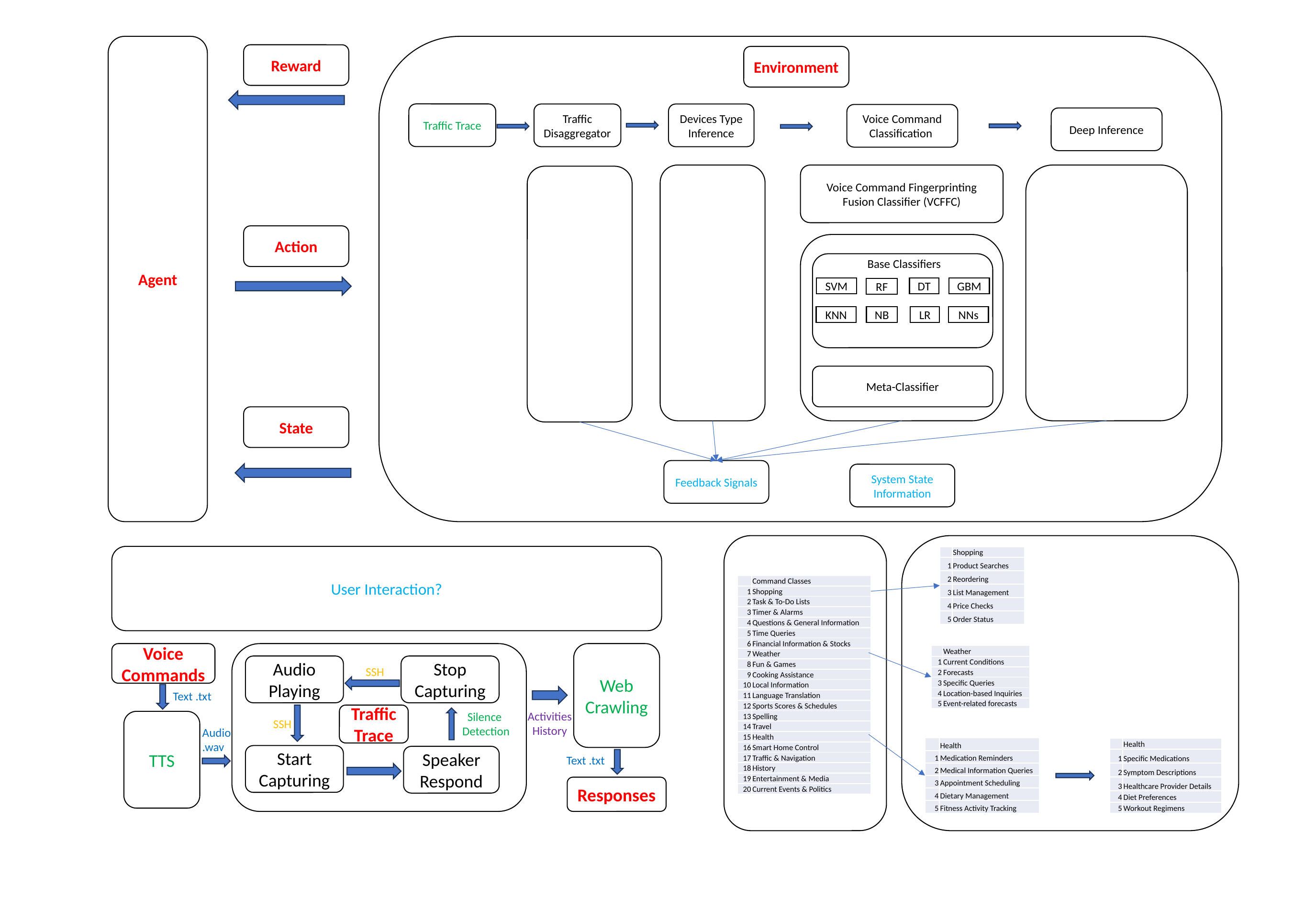

Agent

Reward
Environment

Traffic Trace
Traffic Disaggregator
Devices Type Inference
Voice Command Classification
Deep Inference

Voice Command Fingerprinting Fusion Classifier (VCFFC)

Base Classifiers

SVM
GBM
DT
RF
KNN
NB
LR
NNs
Meta-Classifier

Action

State
Feedback Signals

System State Information

User Interaction?
|  | Shopping |
| --- | --- |
| 1 | Product Searches |
| 2 | Reordering |
| 3 | List Management |
| 4 | Price Checks |
| 5 | Order Status |
|  | Command Classes |
| --- | --- |
| 1 | Shopping |
| 2 | Task & To-Do Lists |
| 3 | Timer & Alarms |
| 4 | Questions & General Information |
| 5 | Time Queries |
| 6 | Financial Information & Stocks |
| 7 | Weather |
| 8 | Fun & Games |
| 9 | Cooking Assistance |
| 10 | Local Information |
| 11 | Language Translation |
| 12 | Sports Scores & Schedules |
| 13 | Spelling |
| 14 | Travel |
| 15 | Health |
| 16 | Smart Home Control |
| 17 | Traffic & Navigation |
| 18 | History |
| 19 | Entertainment & Media |
| 20 | Current Events & Politics |
Voice Commands

Audio Playing
Stop Capturing
Silence
Detection
Start
Capturing
Speaker
Respond
Traffic Trace
Web Crawling
SSH
Text .txt
Activities History
TTS
SSH
Audio
.wav
Text .txt
Responses

|  | Weather |
| --- | --- |
| 1 | Current Conditions |
| 2 | Forecasts |
| 3 | Specific Queries |
| 4 | Location-based Inquiries |
| 5 | Event-related forecasts |
|  | Health |
| --- | --- |
| 1 | Medication Reminders |
| 2 | Medical Information Queries |
| 3 | Appointment Scheduling |
| 4 | Dietary Management |
| 5 | Fitness Activity Tracking |
|  | Health |
| --- | --- |
| 1 | Specific Medications |
| 2 | Symptom Descriptions |
| 3 | Healthcare Provider Details |
| 4 | Diet Preferences |
| 5 | Workout Regimens |